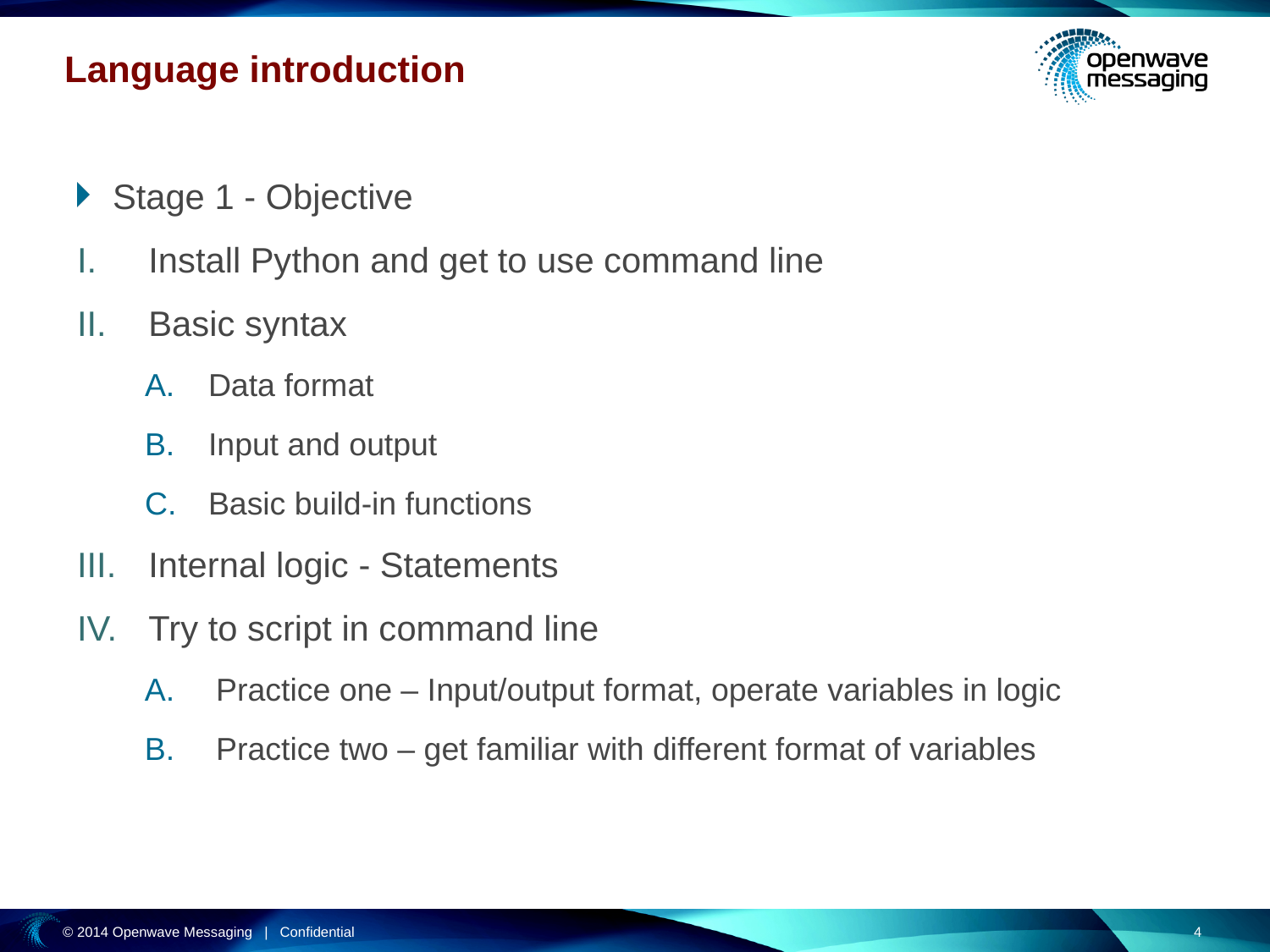

# Language introduction
Stage 1 - Objective
Install Python and get to use command line
Basic syntax
Data format
Input and output
Basic build-in functions
Internal logic - Statements
Try to script in command line
Practice one – Input/output format, operate variables in logic
Practice two – get familiar with different format of variables